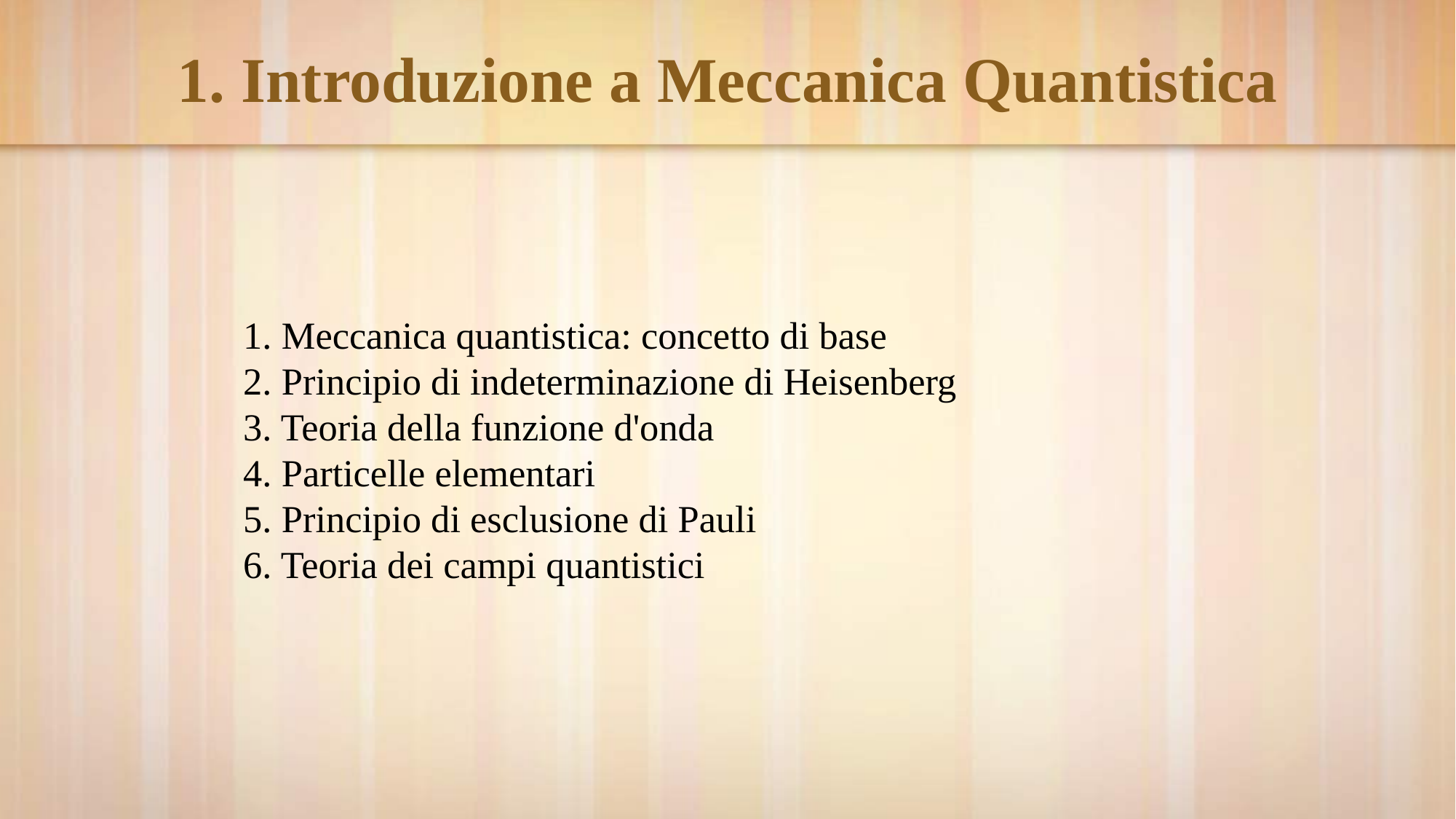

# 1. Introduzione a Meccanica Quantistica

1. Meccanica quantistica: concetto di base
2. Principio di indeterminazione di Heisenberg
3. Teoria della funzione d'onda
4. Particelle elementari
5. Principio di esclusione di Pauli
6. Teoria dei campi quantistici